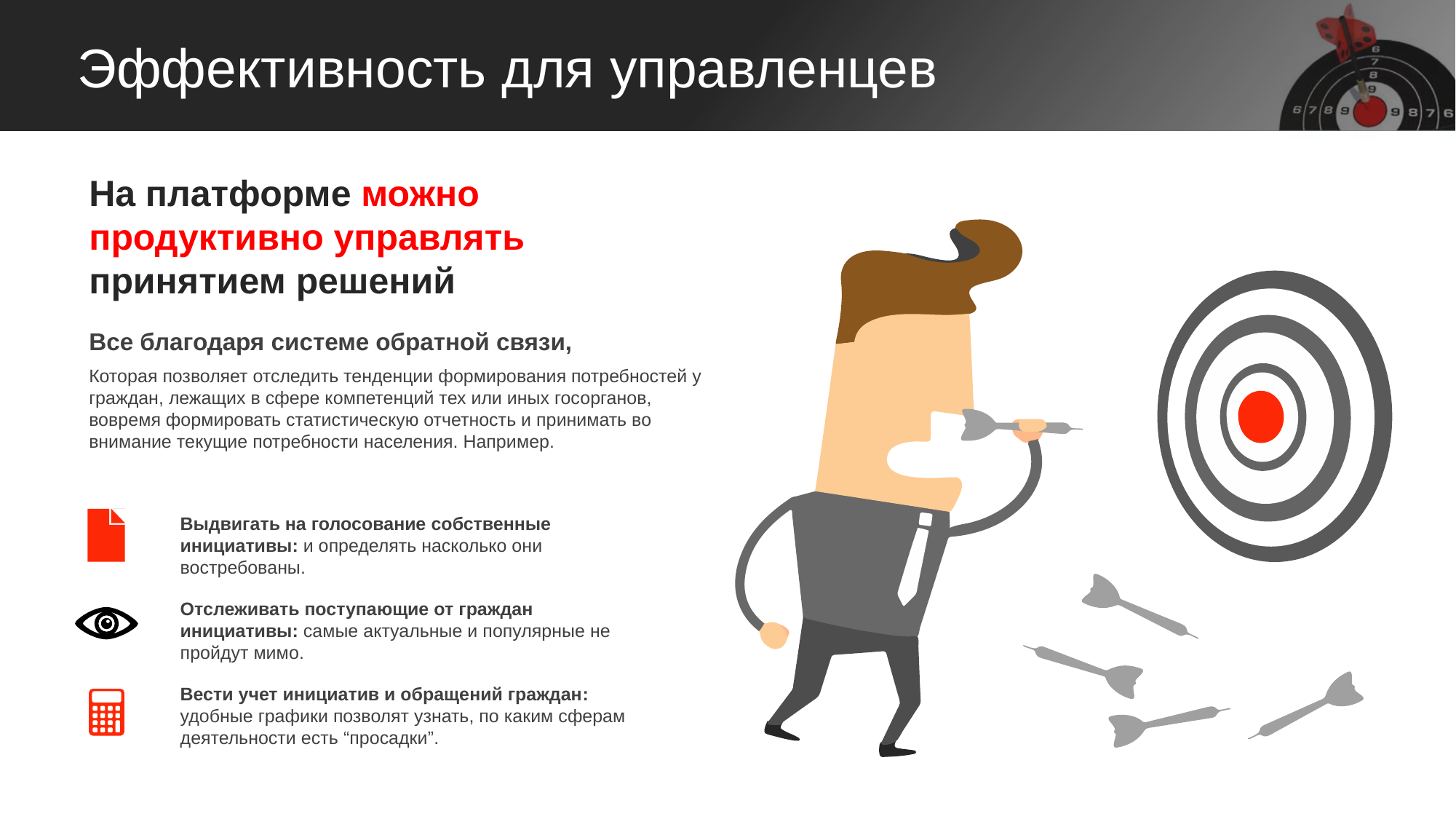

Эффективность для управленцев
На платформе можно продуктивно управлять принятием решений

Все благодаря системе обратной связи,
Которая позволяет отследить тенденции формирования потребностей у граждан, лежащих в сфере компетенций тех или иных госорганов, вовремя формировать статистическую отчетность и принимать во внимание текущие потребности населения. Например.
Выдвигать на голосование собственные инициативы: и определять насколько они востребованы.

Отслеживать поступающие от граждан инициативы: самые актуальные и популярные не пройдут мимо.

Вести учет инициатив и обращений граждан: удобные графики позволят узнать, по каким сферам деятельности есть “просадки”.